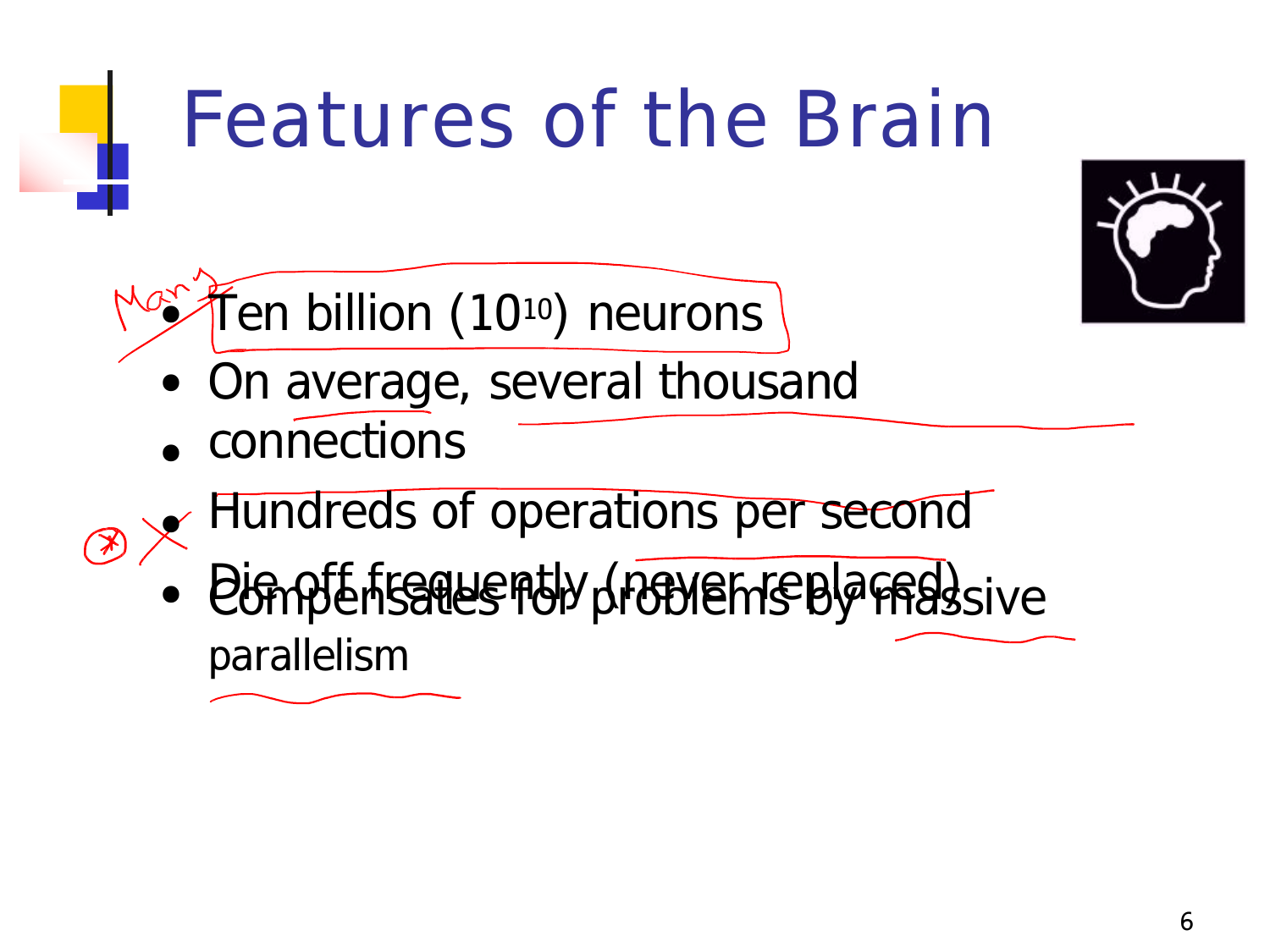

Features
of
the
Brain

Ten billion (1010) neurons
On average, several thousand connections
Hundreds of operations per second
Die off frequently (never replaced)

•
•
•
•
•

Compensates
parallelism
for
problems
by
massive

6